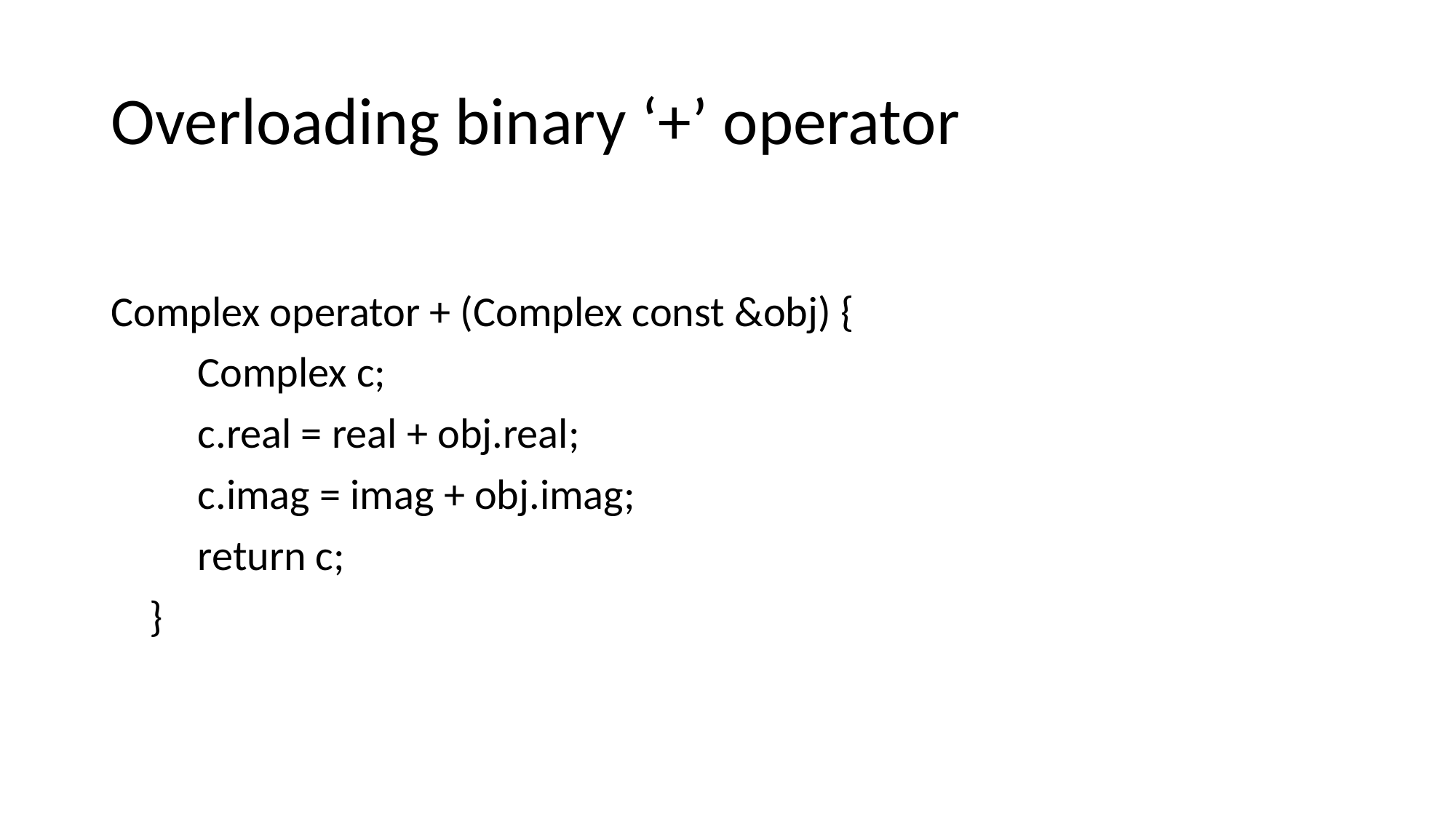

# Overloading binary ‘+’ operator

Complex operator + (Complex const &obj) {
         Complex c;
         c.real = real + obj.real;
         c.imag = imag + obj.imag;
         return c;
    }